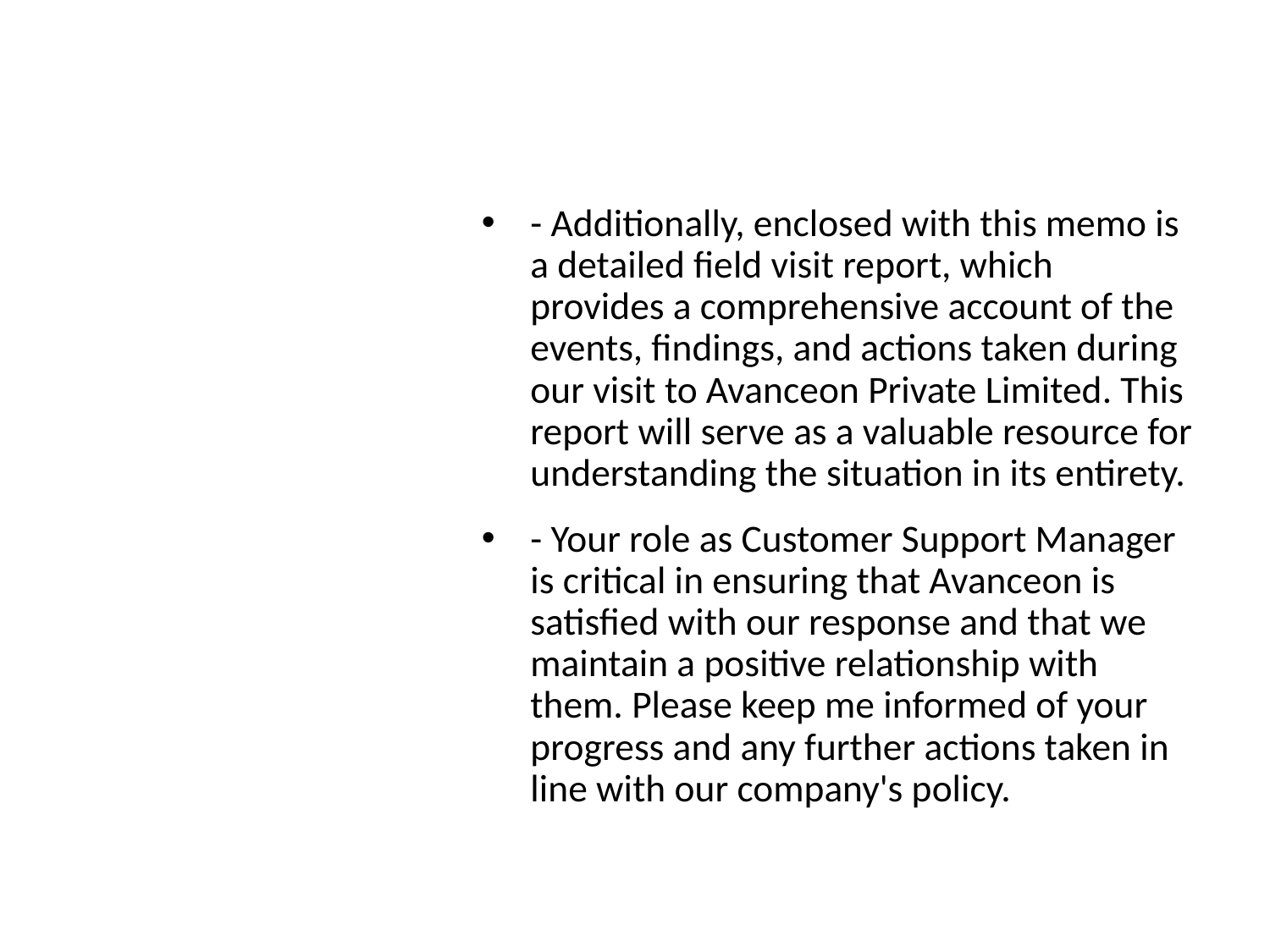

# Memo Content
- Additionally, enclosed with this memo is a detailed field visit report, which provides a comprehensive account of the events, findings, and actions taken during our visit to Avanceon Private Limited. This report will serve as a valuable resource for understanding the situation in its entirety.
- Your role as Customer Support Manager is critical in ensuring that Avanceon is satisfied with our response and that we maintain a positive relationship with them. Please keep me informed of your progress and any further actions taken in line with our company's policy.